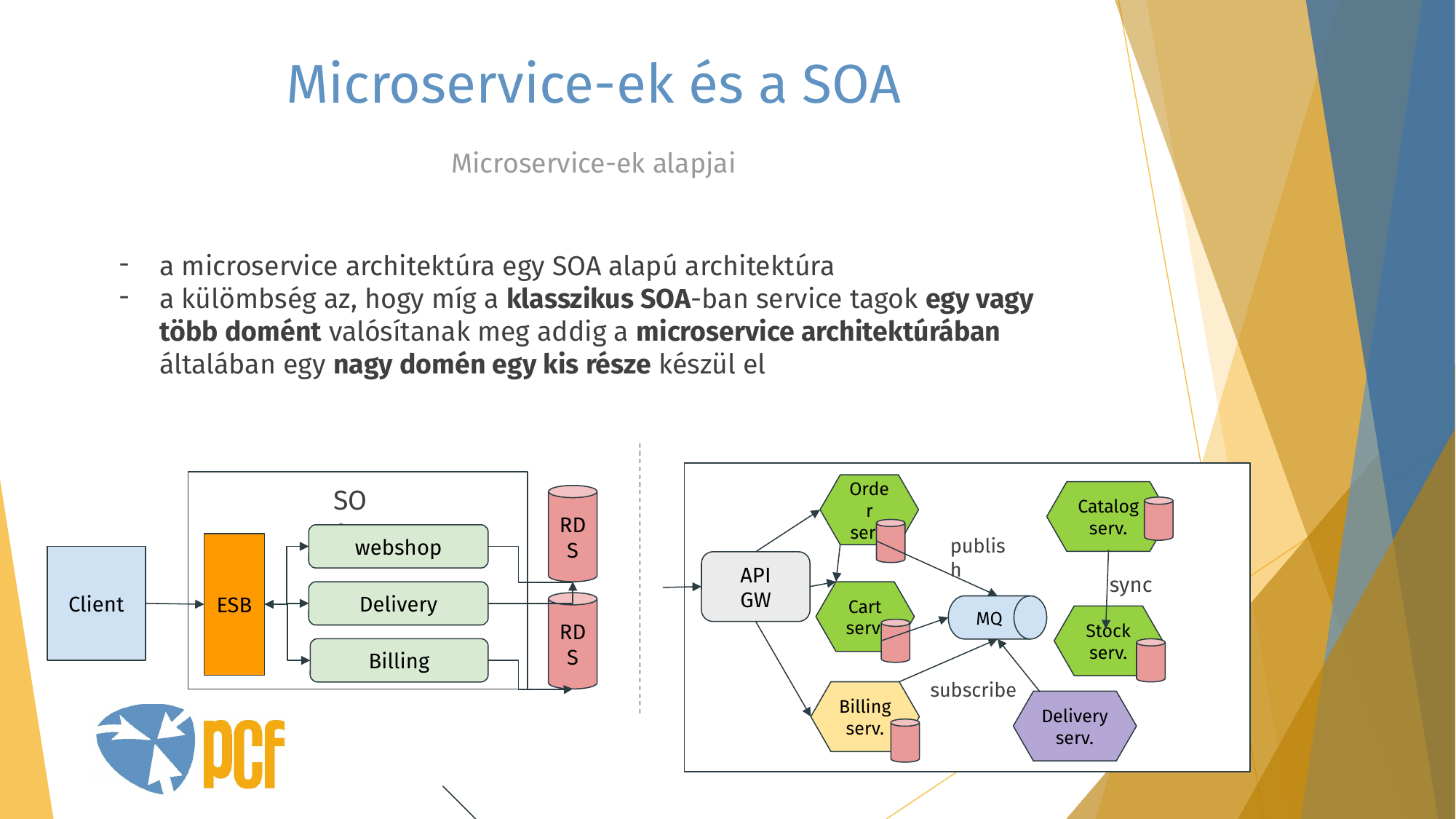

# Microservice-ek és a SOA
Microservice-ek alapjai
a microservice architektúra egy SOA alapú architektúra
a külömbség az, hogy míg a klasszikus SOA-ban service tagok egy vagy több domént valósítanak meg addig a microservice architektúrában általában egy nagy domén egy kis része készül el

SOA
Order
serv.

Catalog
serv.
RDS

publish
webshop
ESB
Client
API
GW
sync
Cart
serv.

Delivery
RDS
MQ
Stock
serv.
Billing

subscribe
Billing
serv.

Delivery
serv.